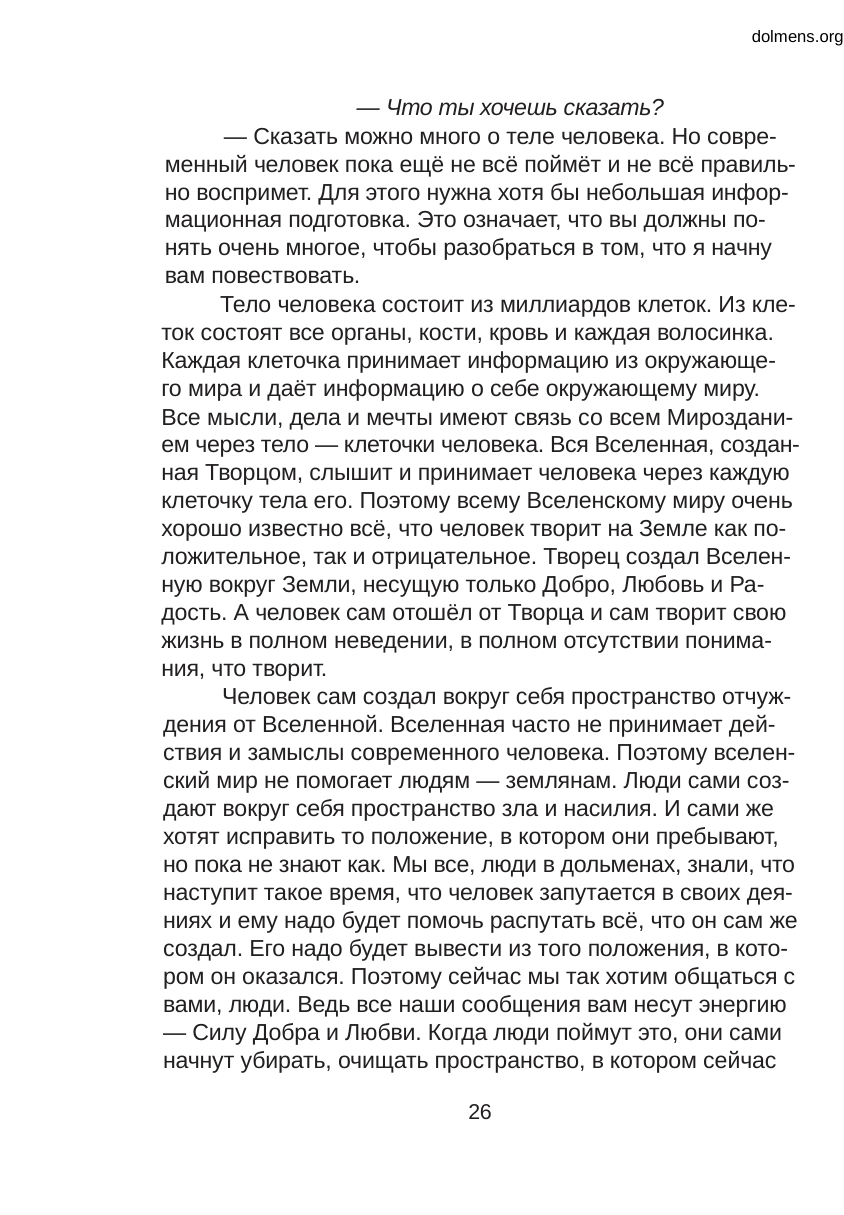

dolmens.org

— Что ты хочешь сказать?

— Сказать можно много о теле человека. Но совре-
менный человек пока ещё не всё поймёт и не всё правиль-
но воспримет. Для этого нужна хотя бы небольшая инфор-
мационная подготовка. Это означает, что вы должны по-
нять очень многое, чтобы разобраться в том, что я начну
вам повествовать.

Тело человека состоит из миллиардов клеток. Из кле-
ток состоят все органы, кости, кровь и каждая волосинка.
Каждая клеточка принимает информацию из окружающе-
го мира и даёт информацию о себе окружающему миру.
Все мысли, дела и мечты имеют связь со всем Мироздани-
ем через тело — клеточки человека. Вся Вселенная, создан-
ная Творцом, слышит и принимает человека через каждую
клеточку тела его. Поэтому всему Вселенскому миру очень
хорошо известно всё, что человек творит на Земле как по-
ложительное, так и отрицательное. Творец создал Вселен-
ную вокруг Земли, несущую только Добро, Любовь и Ра-
дость. А человек сам отошёл от Творца и сам творит свою
жизнь в полном неведении, в полном отсутствии понима-
ния, что творит.

Человек сам создал вокруг себя пространство отчуж-
дения от Вселенной. Вселенная часто не принимает дей-
ствия и замыслы современного человека. Поэтому вселен-
ский мир не помогает людям — землянам. Люди сами соз-
дают вокруг себя пространство зла и насилия. И сами же
хотят исправить то положение, в котором они пребывают,
но пока не знают как. Мы все, люди в дольменах, знали, что
наступит такое время, что человек запутается в своих дея-
ниях и ему надо будет помочь распутать всё, что он сам же
создал. Его надо будет вывести из того положения, в кото-
ром он оказался. Поэтому сейчас мы так хотим общаться с
вами, люди. Ведь все наши сообщения вам несут энергию
— Силу Добра и Любви. Когда люди поймут это, они сами
начнут убирать, очищать пространство, в котором сейчас

26